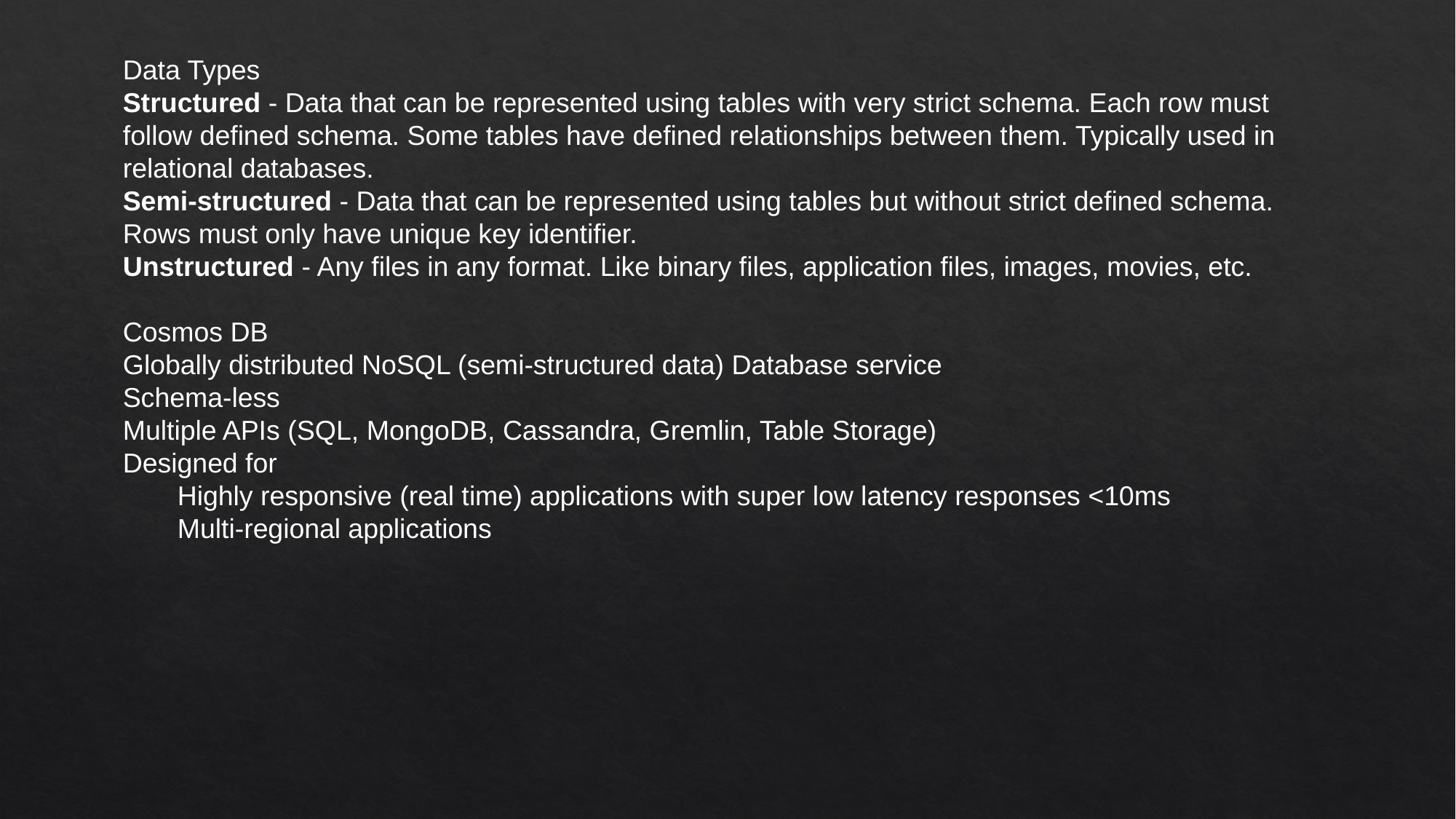

Data Types
Structured - Data that can be represented using tables with very strict schema. Each row must follow defined schema. Some tables have defined relationships between them. Typically used in relational databases.
Semi-structured - Data that can be represented using tables but without strict defined schema. Rows must only have unique key identifier.
Unstructured - Any files in any format. Like binary files, application files, images, movies, etc.

Cosmos DB
Globally distributed NoSQL (semi-structured data) Database service
Schema-less
Multiple APIs (SQL, MongoDB, Cassandra, Gremlin, Table Storage)
Designed for
Highly responsive (real time) applications with super low latency responses <10ms
Multi-regional applications